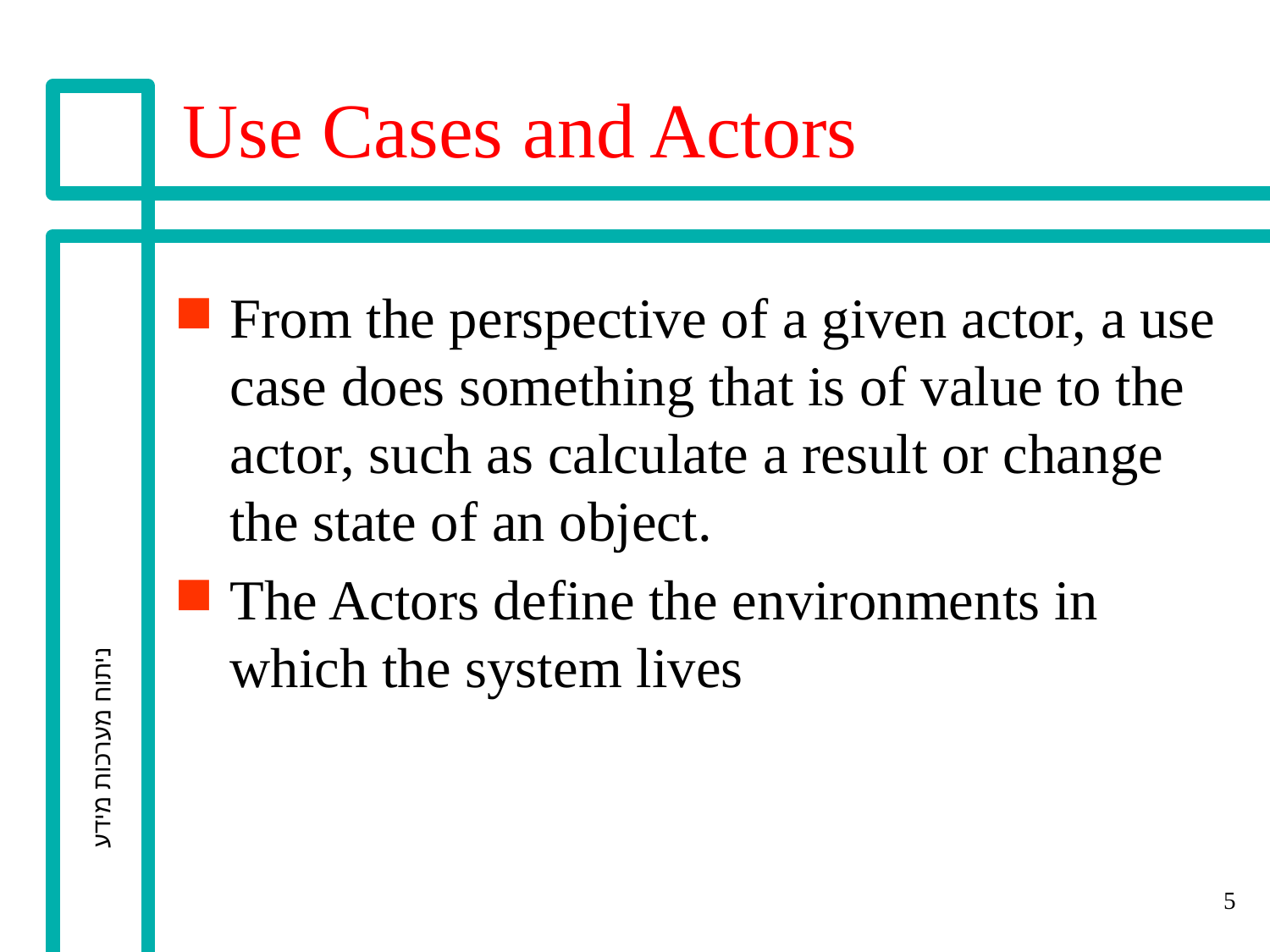

# Use Cases and Actors
From the perspective of a given actor, a use case does something that is of value to the actor, such as calculate a result or change the state of an object.
The Actors define the environments in which the system lives
 ניתוח מערכות מידע
5